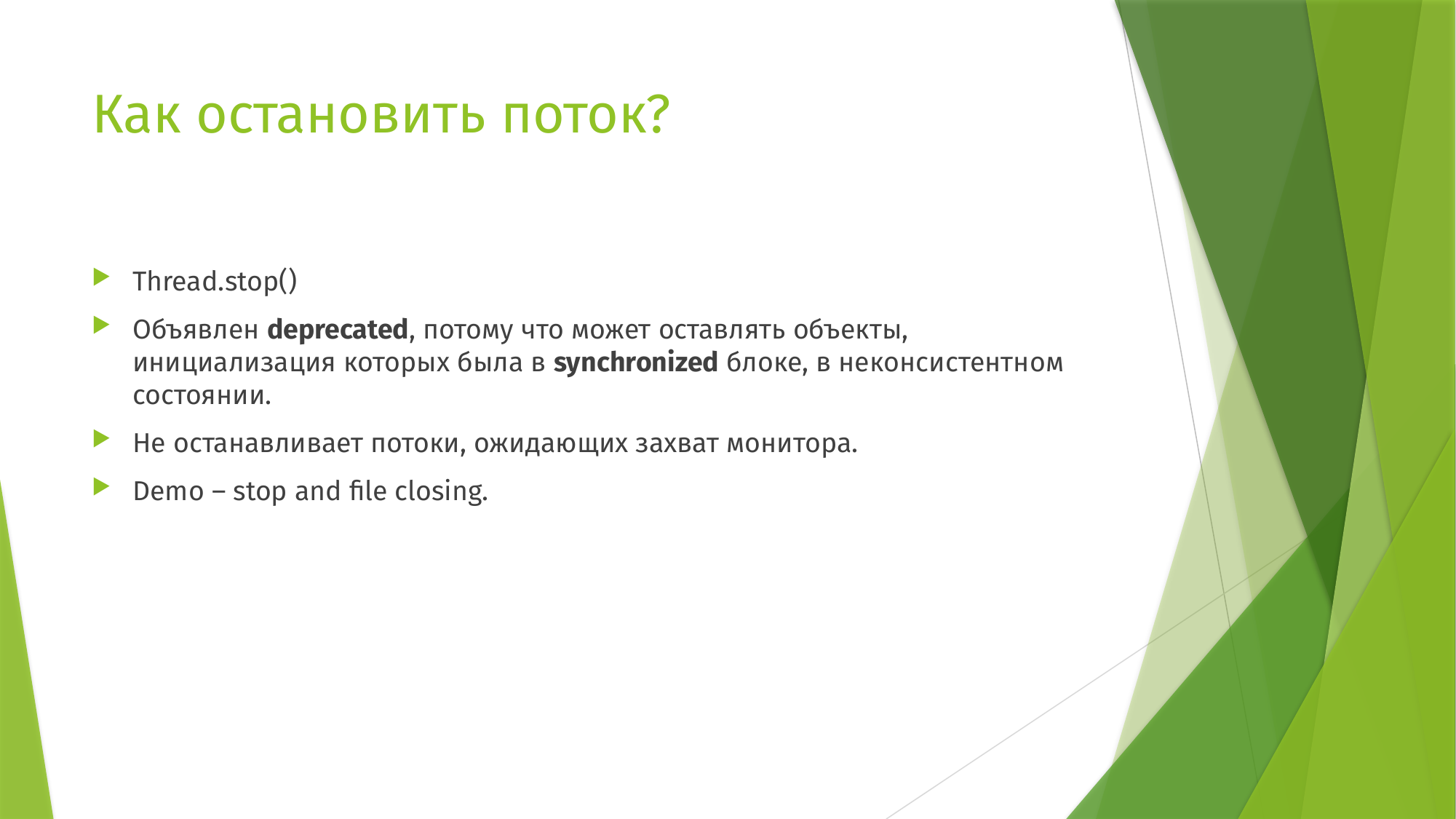

# Как остановить поток?
Thread.stop()
Объявлен deprecated, потому что может оставлять объекты, инициализация которых была в synchronized блоке, в неконсистентном состоянии.
Не останавливает потоки, ожидающих захват монитора.
Demo – stop and file closing.